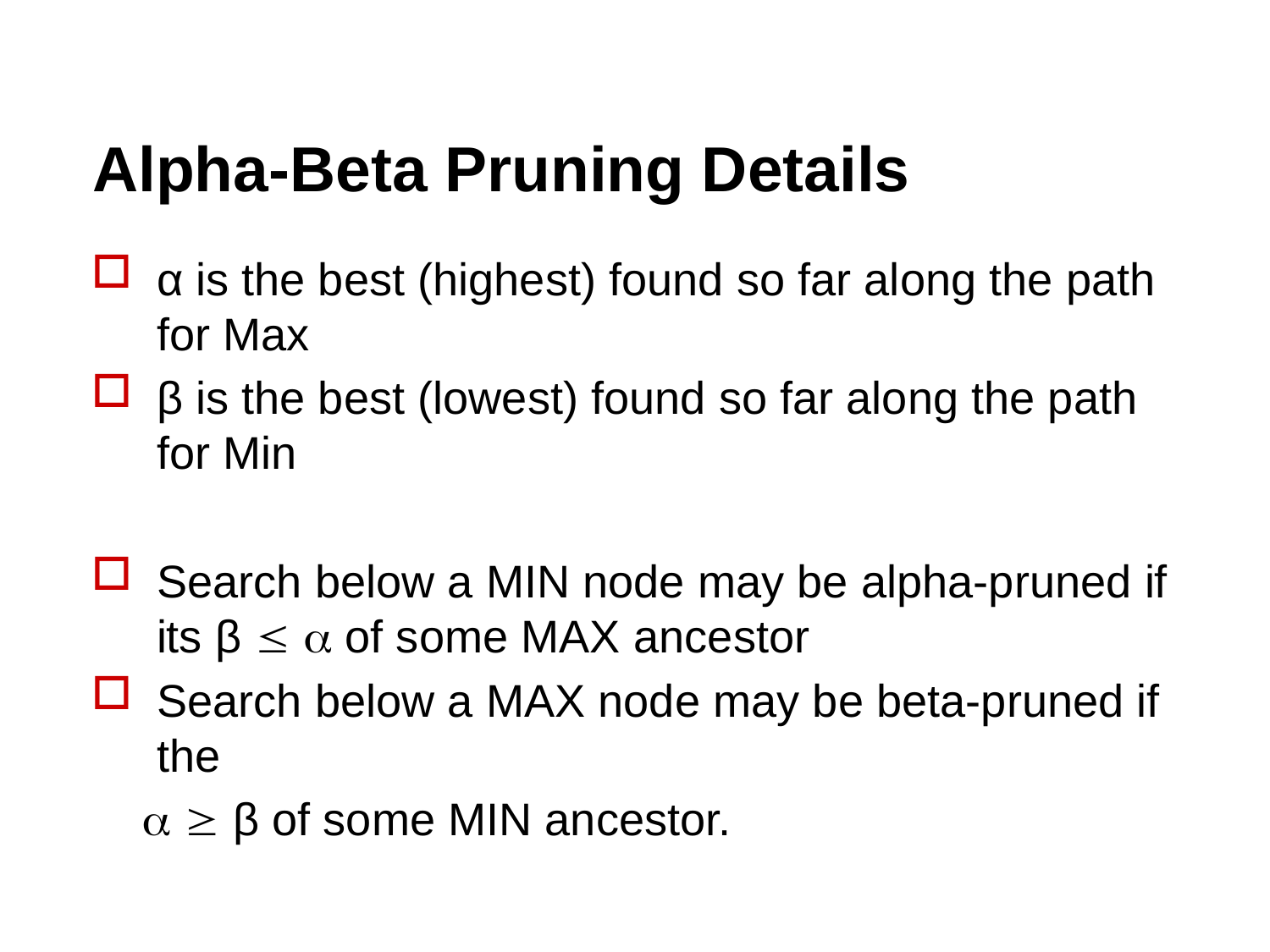

# Alpha-Beta Pruning Details
α is the best (highest) found so far along the path for Max
β is the best (lowest) found so far along the path for Min

Search below a MIN node may be alpha-pruned if its β ≤ α of some MAX ancestor
Search below a MAX node may be beta-pruned if the
    α ≥ β of some MIN ancestor.